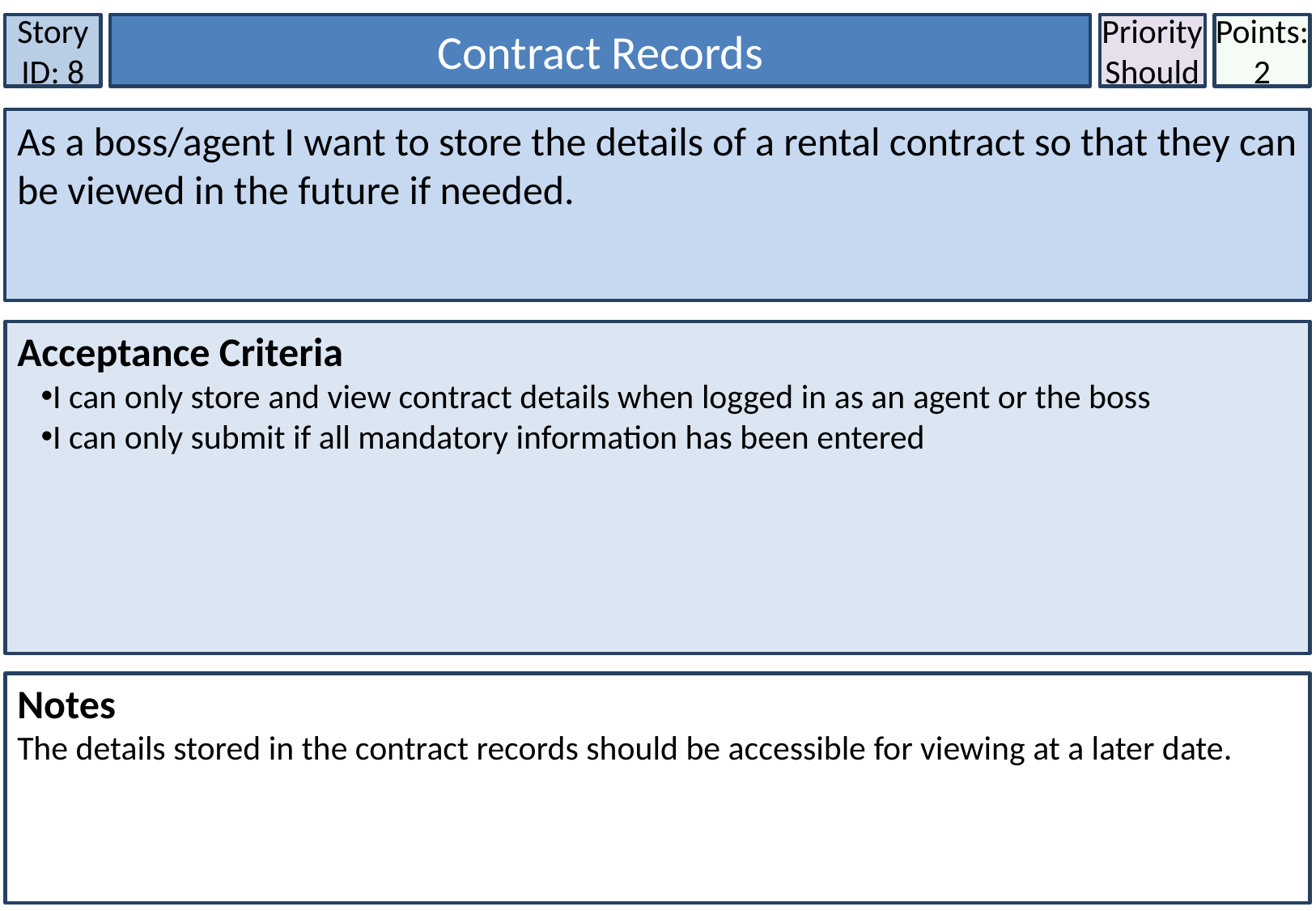

Story ID: 8
Contract Records
Priority
Should
Points:
2
As a boss/agent I want to store the details of a rental contract so that they can be viewed in the future if needed.
Acceptance Criteria
I can only store and view contract details when logged in as an agent or the boss
I can only submit if all mandatory information has been entered
Notes
The details stored in the contract records should be accessible for viewing at a later date.